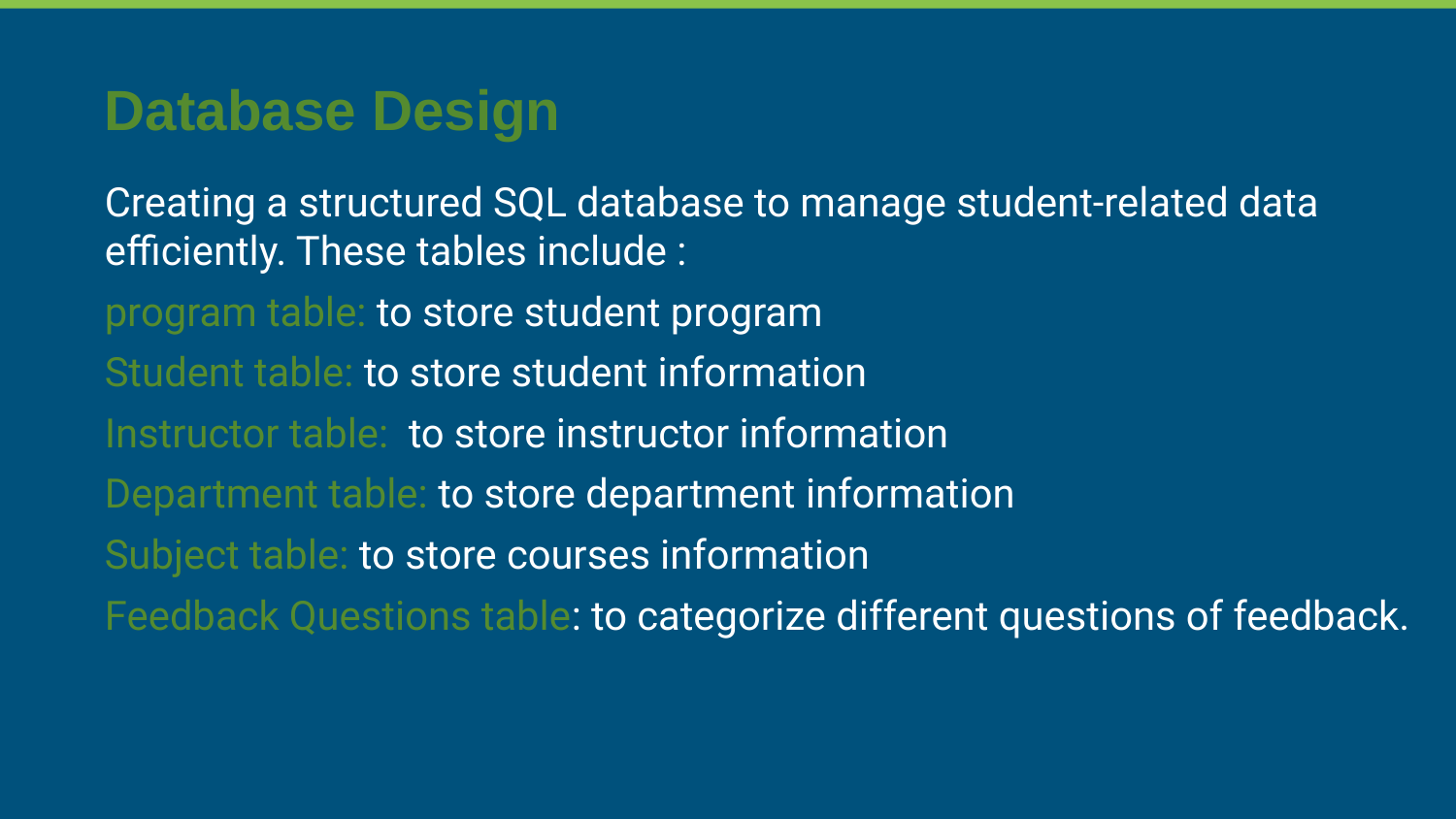

# Database Design
Creating a structured SQL database to manage student-related data efficiently. These tables include :
program table: to store student program
Student table: to store student information
Instructor table:  to store instructor information
Department table: to store department information
Subject table: to store courses information
Feedback Questions table: to categorize different questions of feedback.